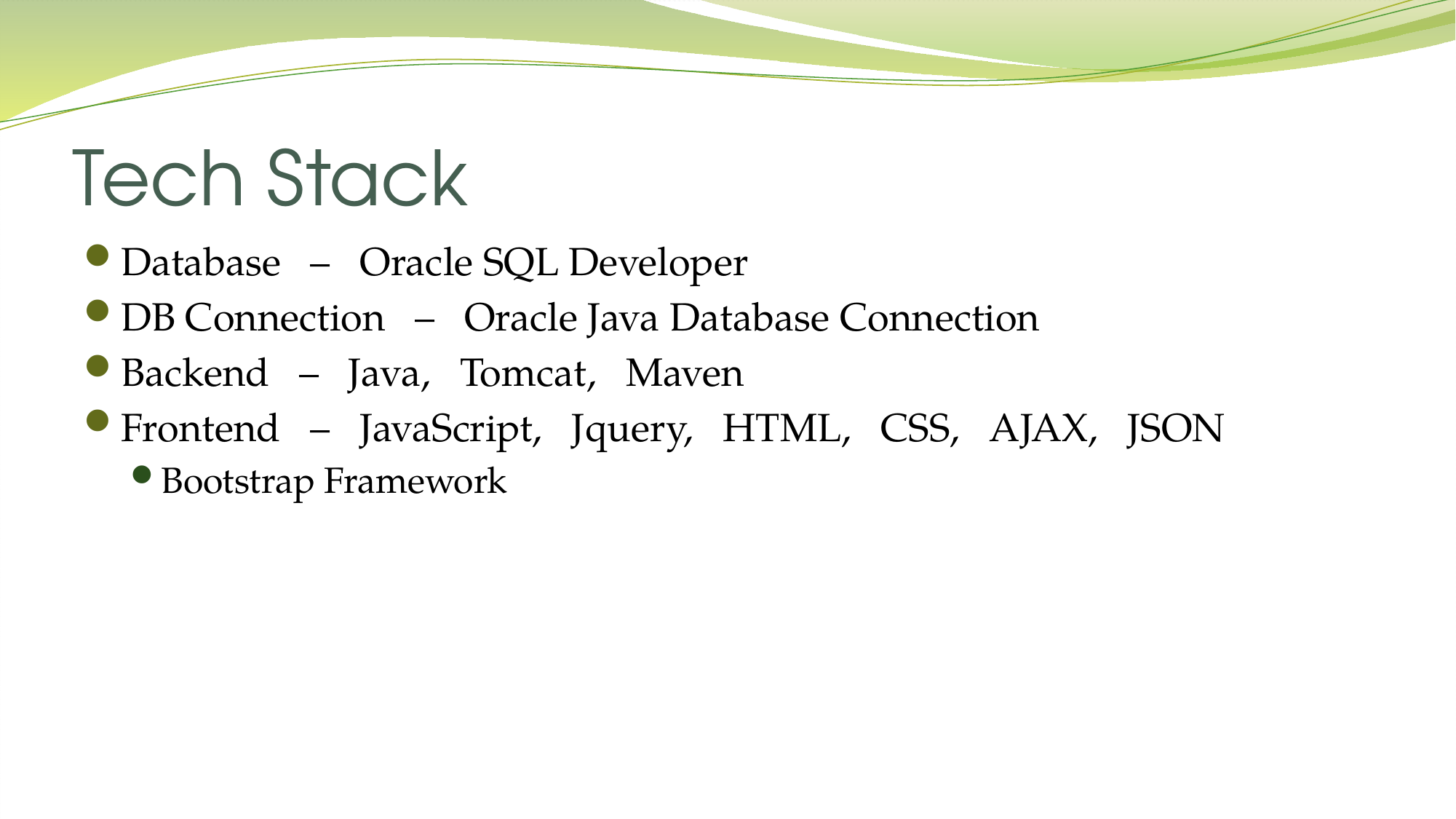

# Tech Stack
Database   –   Oracle SQL Developer
DB Connection   –   Oracle Java Database Connection
Backend   –   Java,   Tomcat,   Maven
Frontend   –   JavaScript,   Jquery,   HTML,   CSS,   AJAX,   JSON
Bootstrap Framework